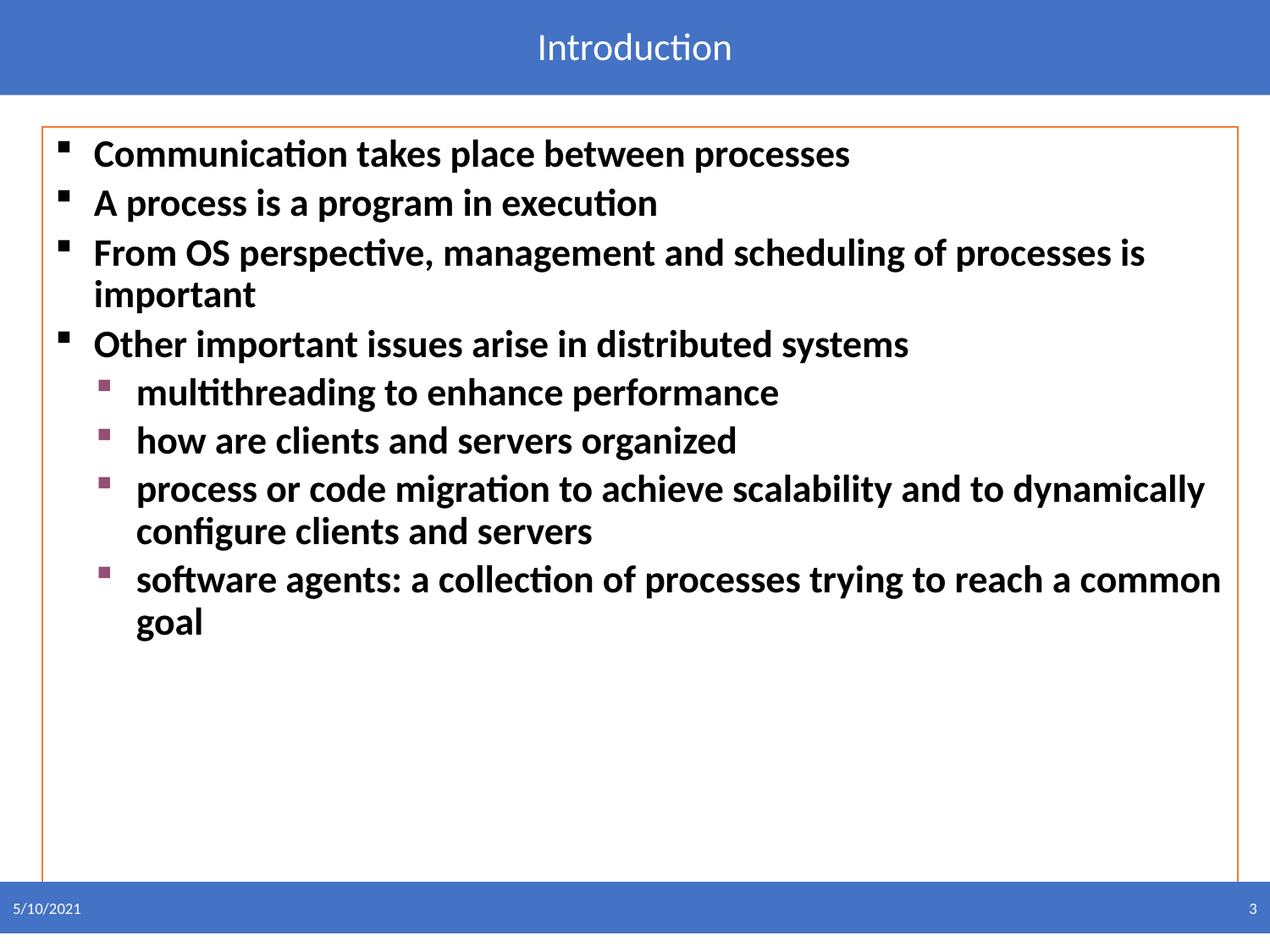

# Introduction
Communication takes place between processes
A process is a program in execution
From OS perspective, management and scheduling of processes is important
Other important issues arise in distributed systems
multithreading to enhance performance
how are clients and servers organized
process or code migration to achieve scalability and to dynamically configure clients and servers
software agents: a collection of processes trying to reach a common goal
5/10/2021
3